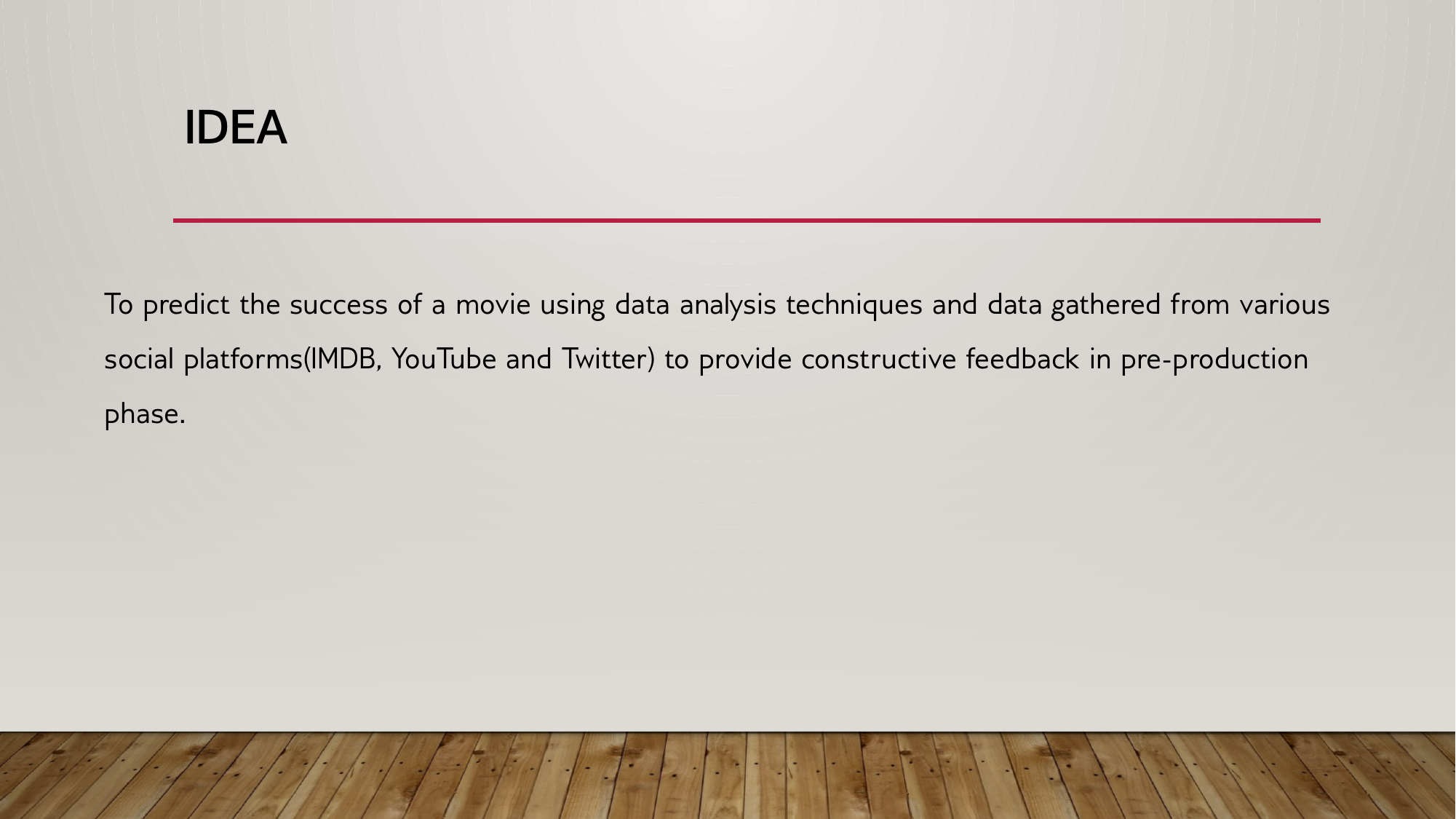

# Idea

To predict the success of a movie using data analysis techniques and data gathered from various social platforms(IMDB, YouTube and Twitter) to provide constructive feedback in pre-production phase.